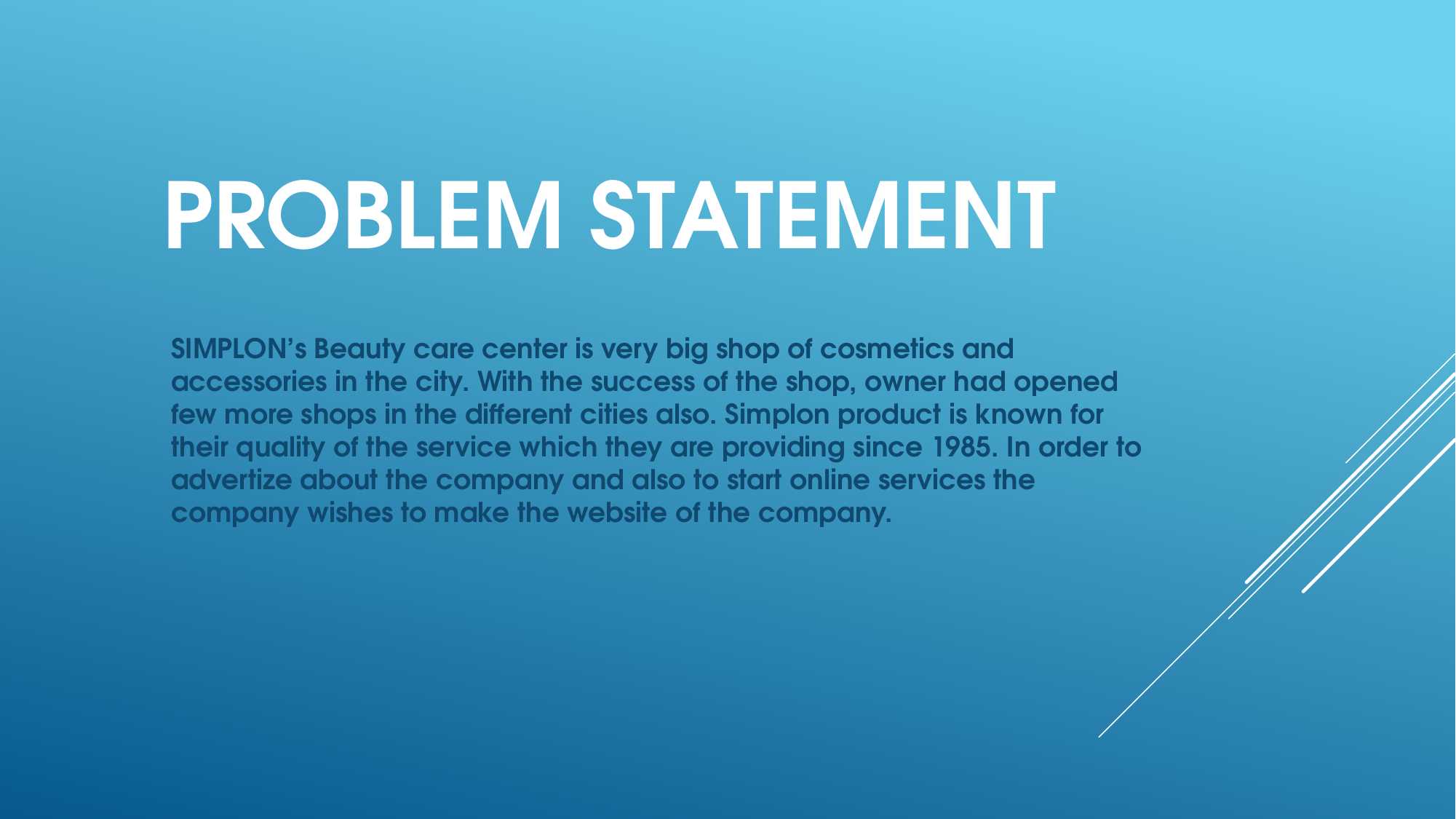

# Problem statement
SIMPLON’s Beauty care center is very big shop of cosmetics and accessories in the city. With the success of the shop, owner had opened few more shops in the different cities also. Simplon product is known for their quality of the service which they are providing since 1985. In order to advertize about the company and also to start online services the company wishes to make the website of the company.